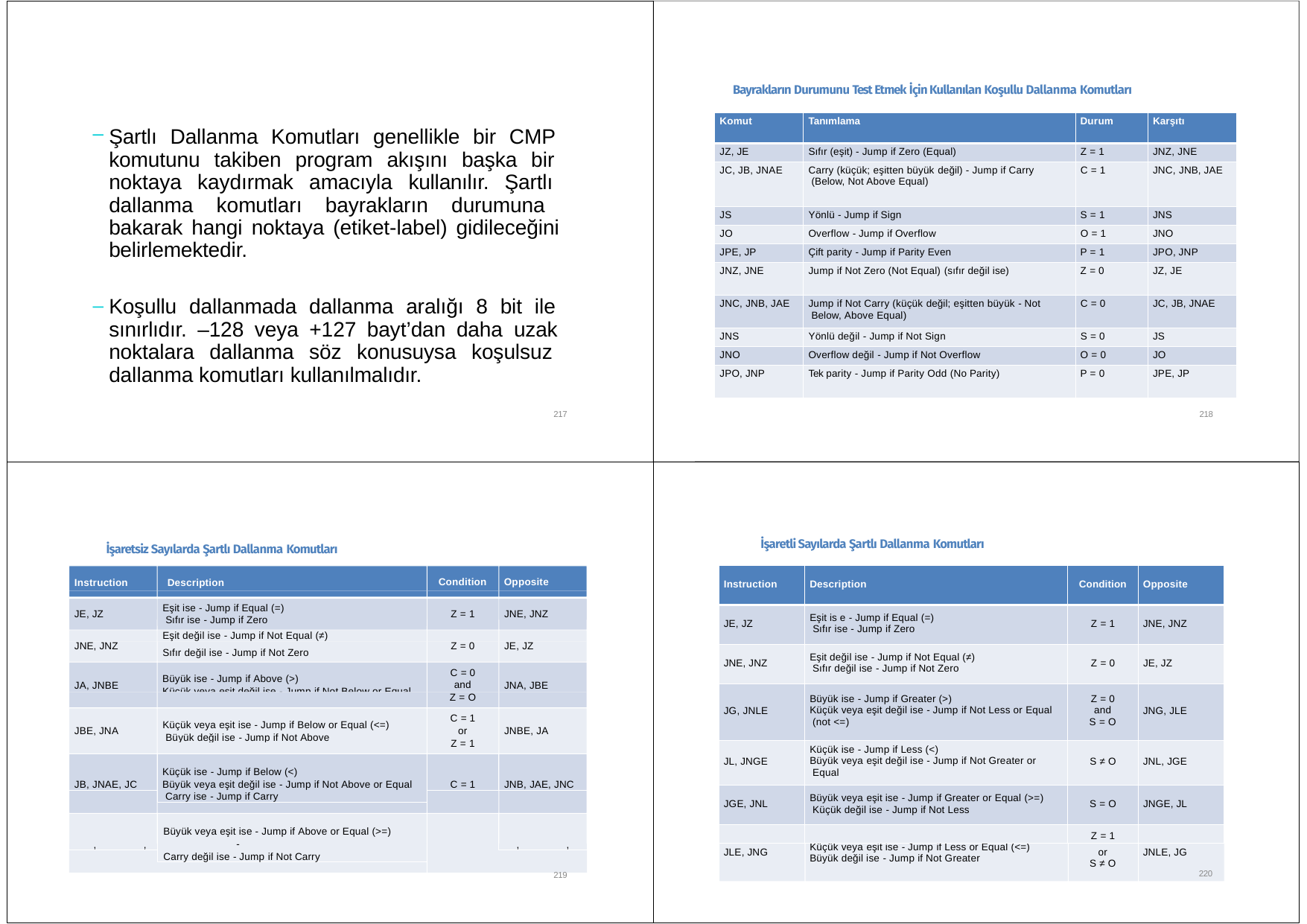

Bayrakların Durumunu Test Etmek İçin Kullanılan Koşullu Dallanma Komutları
| Komut | Tanımlama | Durum | Karşıtı |
| --- | --- | --- | --- |
| JZ, JE | Sıfır (eşit) - Jump if Zero (Equal) | Z = 1 | JNZ, JNE |
| JC, JB, JNAE | Carry (küçük; eşitten büyük değil) - Jump if Carry (Below, Not Above Equal) | C = 1 | JNC, JNB, JAE |
| JS | Yönlü - Jump if Sign | S = 1 | JNS |
| JO | Overflow - Jump if Overflow | O = 1 | JNO |
| JPE, JP | Çift parity - Jump if Parity Even | P = 1 | JPO, JNP |
| JNZ, JNE | Jump if Not Zero (Not Equal) (sıfır değil ise) | Z = 0 | JZ, JE |
| JNC, JNB, JAE | Jump if Not Carry (küçük değil; eşitten büyük - Not Below, Above Equal) | C = 0 | JC, JB, JNAE |
| JNS | Yönlü değil - Jump if Not Sign | S = 0 | JS |
| JNO | Overflow değil - Jump if Not Overflow | O = 0 | JO |
| JPO, JNP | Tek parity - Jump if Parity Odd (No Parity) | P = 0 | JPE, JP |
Şartlı Dallanma Komutları genellikle bir CMP  komutunu takiben program akışını başka bir  noktaya kaydırmak amacıyla kullanılır. Şartlı  dallanma komutları bayrakların durumuna  bakarak hangi noktaya (etiket-label) gidileceğini  belirlemektedir.

Koşullu dallanmada dallanma aralığı 8 bit ile  sınırlıdır. –128 veya +127 bayt’dan daha uzak  noktalara dallanma söz konusuysa koşulsuz  dallanma komutları kullanılmalıdır.

217
218

İşaretli Sayılarda Şartlı Dallanma Komutları
İşaretsiz Sayılarda Şartlı Dallanma Komutları

Instruction	Description
| Instruction | Description | Condition | Opposite |  |
| --- | --- | --- | --- | --- |
| JE, JZ | Eşit is e - Jump if Equal (=) Sıfır ise - Jump if Zero | Z = 1 | JNE, JNZ |  |
| JNE, JNZ | Eşit değil ise - Jump if Not Equal (≠) Sıfır değil ise - Jump if Not Zero | Z = 0 | JE, JZ |  |
| JG, JNLE | Büyük ise - Jump if Greater (>) Küçük veya eşit değil ise - Jump if Not Less or Equal (not <=) | Z = 0 and S = O | JNG, JLE |  |
| JL, JNGE | Küçük ise - Jump if Less (<) Büyük veya eşit değil ise - Jump if Not Greater or Equal | S ≠ O | JNL, JGE |  |
| JGE, JNL | Büyük veya eşit ise - Jump if Greater or Equal (>=) Küçük değil ise - Jump if Not Less | S = O | JNGE, JL |  |
|  |  | Z = 1 |  |  |
| JLE, JNG | Küçük veya eşit ise - Jump if Less or Equal (<=) Büyük değil ise - Jump if Not Greater | or S ≠ O | JNLE, JG | 220 |
Condition
Opposite

JE, JZ
Eşit ise - Jump if Equal (=)  Sıfır ise - Jump if Zero
Z = 1
JNE, JNZ
Eşit değil ise - Jump if Not Equal (≠)
Z = 0	JE, JZ
JNE, JNZ

Sıfır değil ise - Jump if Not Zero
C = 0
and  Z = O
Büyük ise - Jump if Above (>)
Küçük veya eşit değil ise - Jump if Not Below or Equal
JA, JNBE
JNA, JBE

C = 1
or  Z = 1
Küçük veya eşit ise - Jump if Below or Equal (<=)  Büyük değil ise - Jump if Not Above
JNBE, JA
JBE, JNA

JB, JNAE, JC

Küçük ise - Jump if Below (<)
Büyük veya eşit değil ise - Jump if Not Above or Equal  Carry ise - Jump if Carry

C = 1

JNB, JAE, JNC

,	,

Büyük veya eşit ise - Jump if Above or Equal (>=)
-
Carry değil ise - Jump if Not Carry

,	,

219